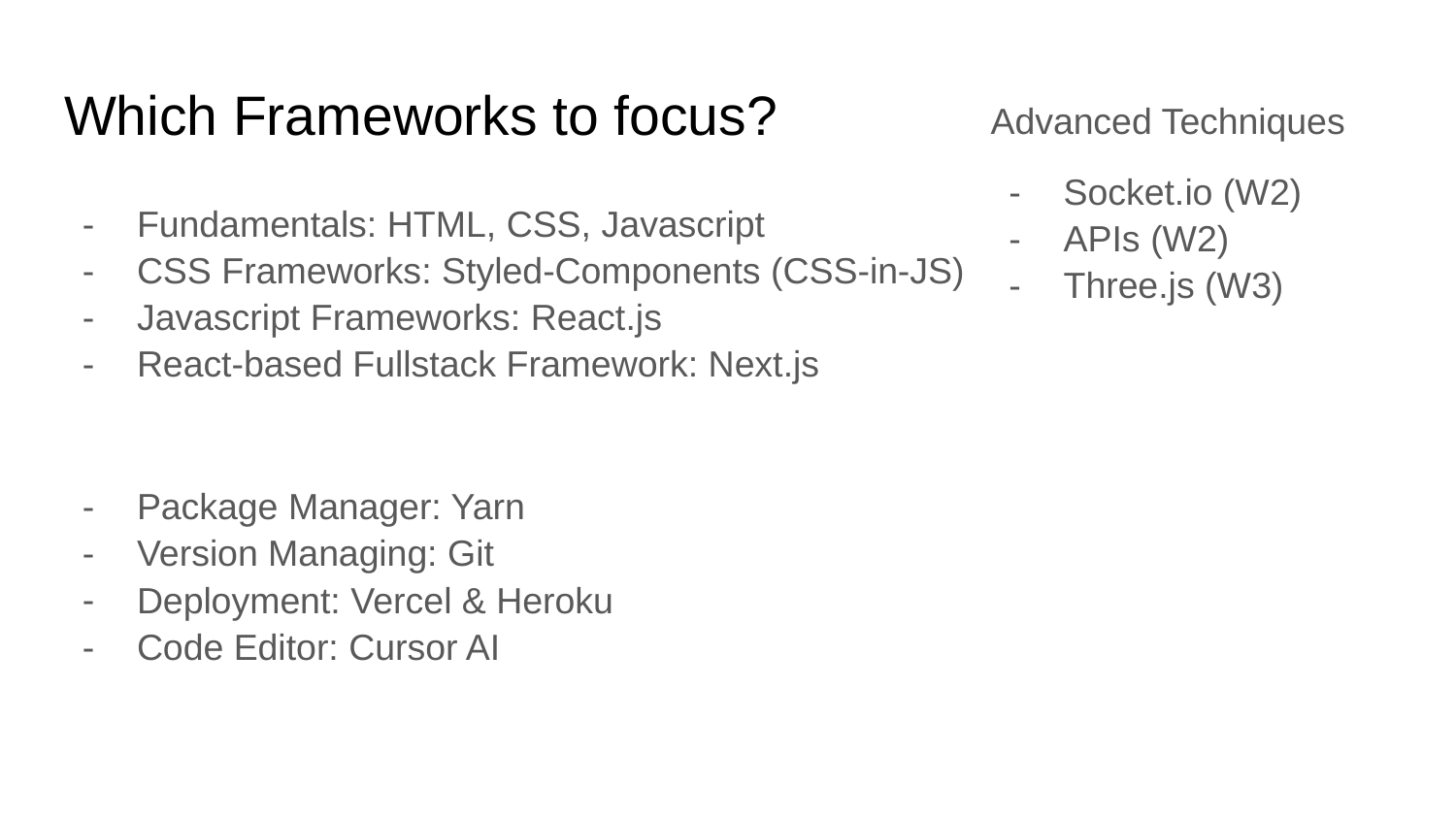

# Which Frameworks to focus?
Advanced Techniques
Socket.io (W2)
APIs (W2)
Three.js (W3)

Fundamentals: HTML, CSS, Javascript
CSS Frameworks: Styled-Components (CSS-in-JS)
Javascript Frameworks: React.js
React-based Fullstack Framework: Next.js

Package Manager: Yarn
Version Managing: Git
Deployment: Vercel & Heroku
Code Editor: Cursor AI